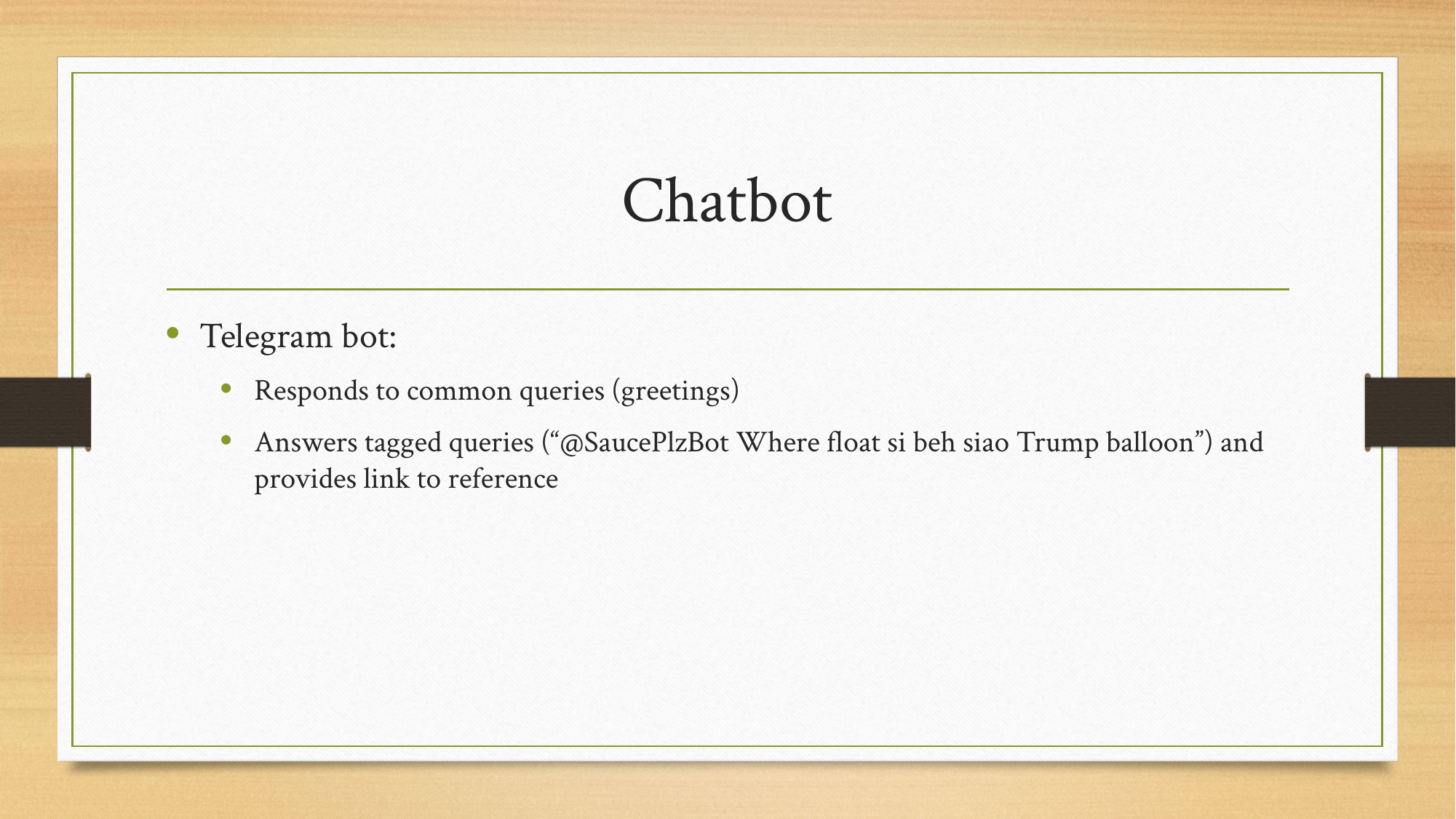

# Chatbot
Telegram bot:
Responds to common queries (greetings)
Answers tagged queries (“@SaucePlzBot Where float si beh siao Trump balloon”) and provides link to reference